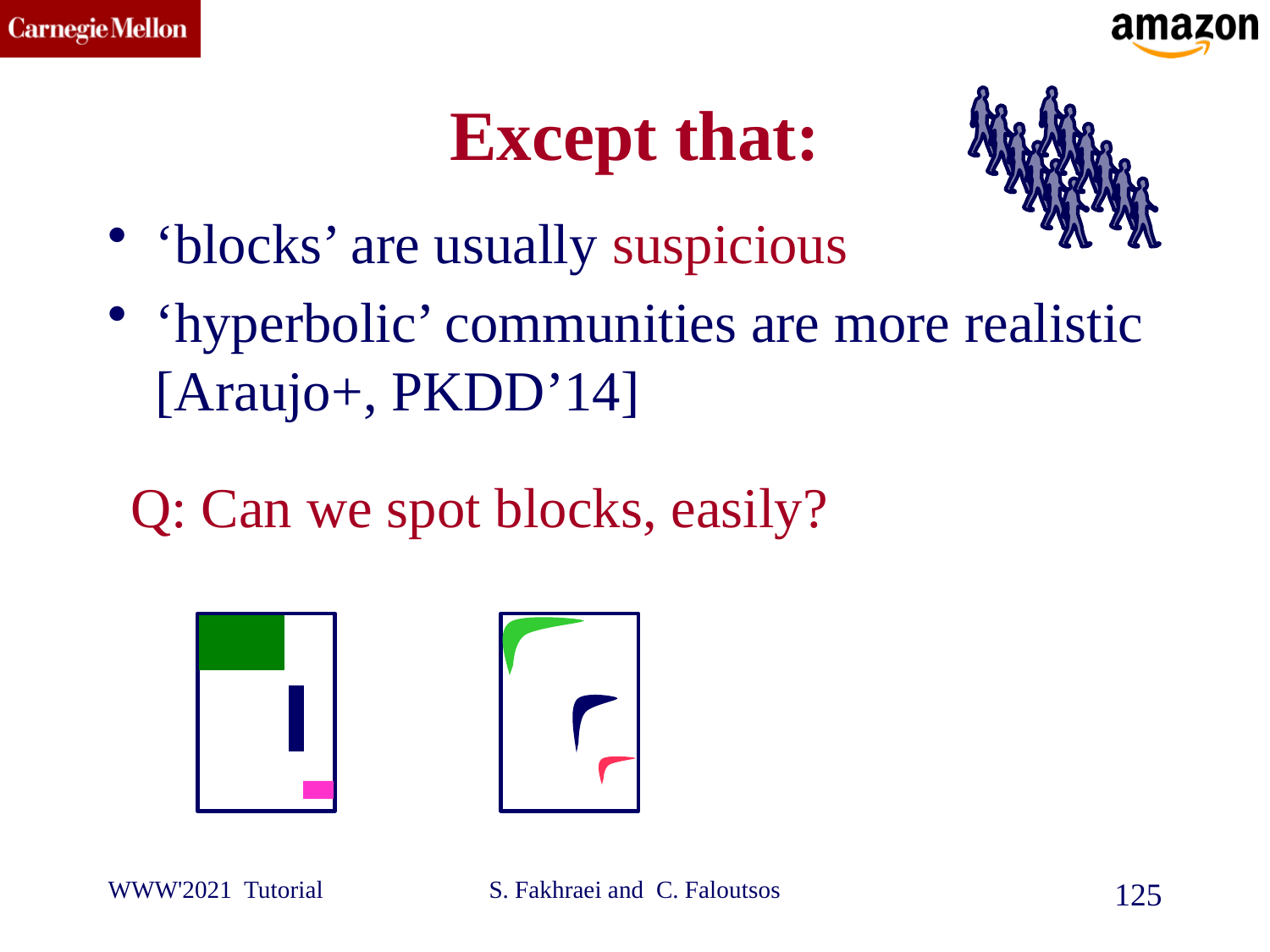

# Except that:

‘blocks’ are usually suspicious
‘hyperbolic’ communities are more realistic [Araujo+, PKDD’14]
Q: Can we spot blocks, easily?

WWW'2021  Tutorial
S. Fakhraei and  C. Faloutsos
125